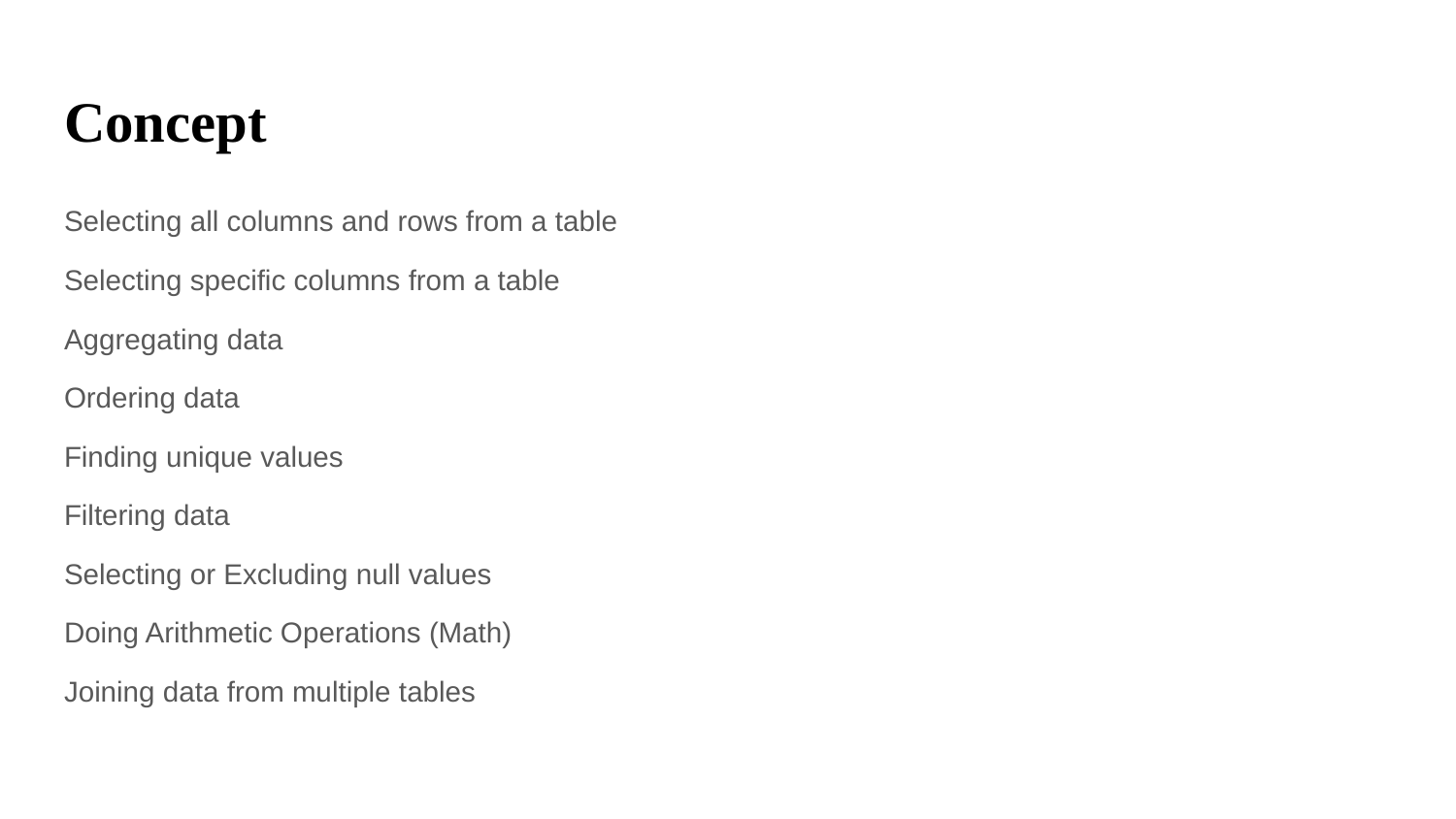

# Concept
Selecting all columns and rows from a table
Selecting specific columns from a table
Aggregating data
Ordering data
Finding unique values
Filtering data
Selecting or Excluding null values
Doing Arithmetic Operations (Math)
Joining data from multiple tables